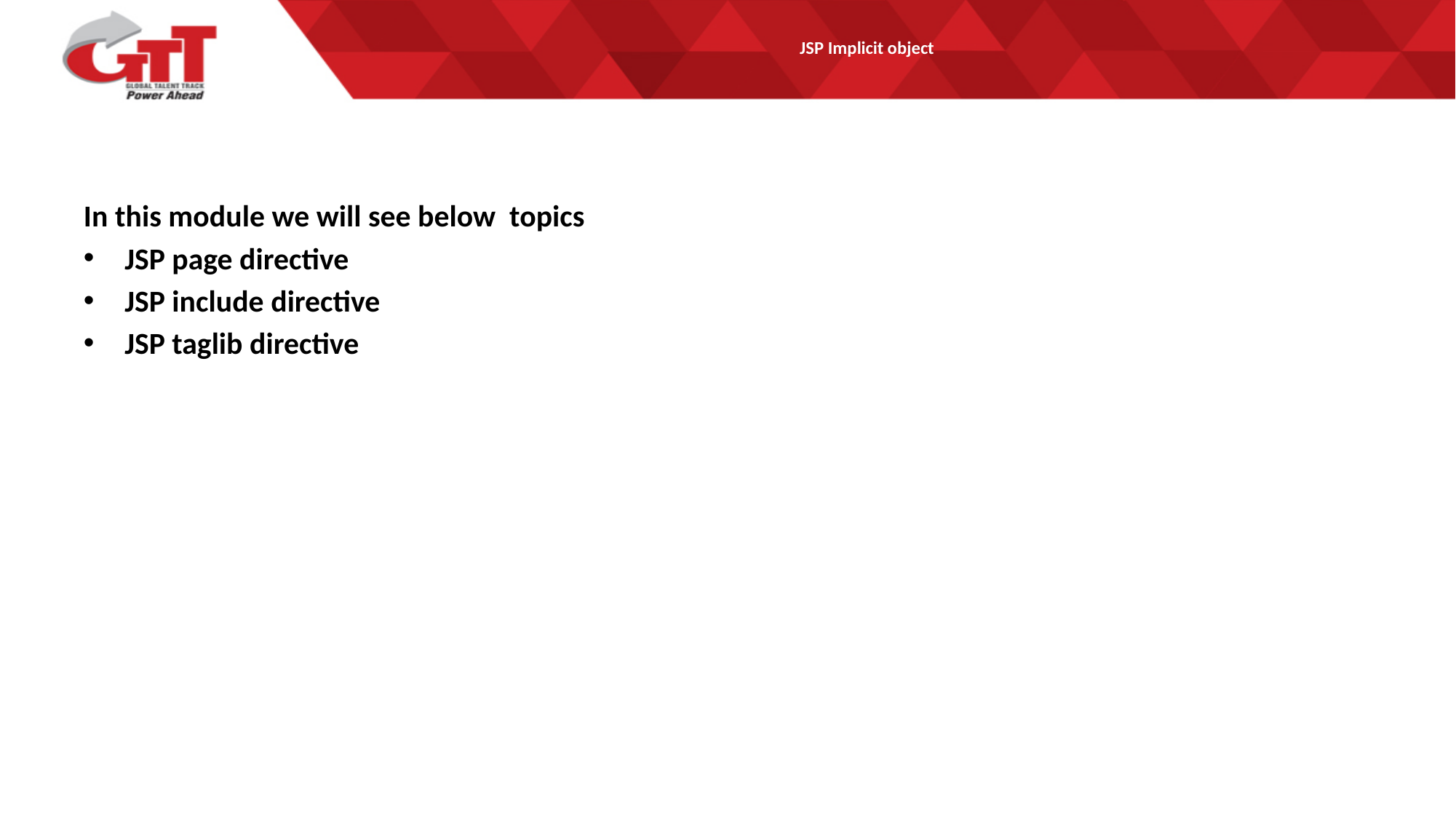

# JSP Implicit object
In this module we will see below  topics
JSP page directive
JSP include directive
JSP taglib directive